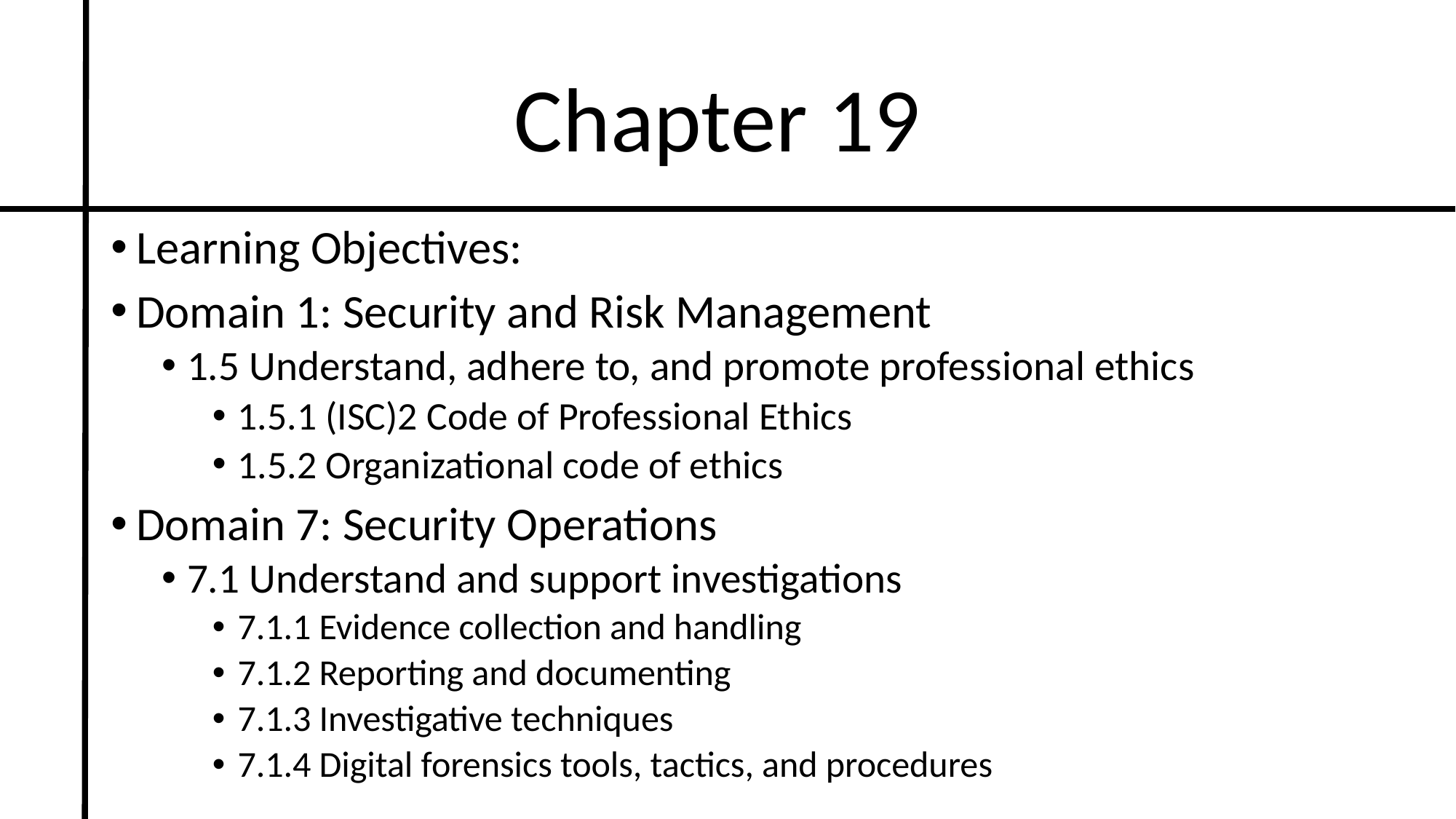

# Chapter 19
Learning Objectives:
Domain 1: Security and Risk Management
1.5 Understand, adhere to, and promote professional ethics
1.5.1 (ISC)2 Code of Professional Ethics
1.5.2 Organizational code of ethics
Domain 7: Security Operations
7.1 Understand and support investigations
7.1.1 Evidence collection and handling
7.1.2 Reporting and documenting
7.1.3 Investigative techniques
7.1.4 Digital forensics tools, tactics, and procedures